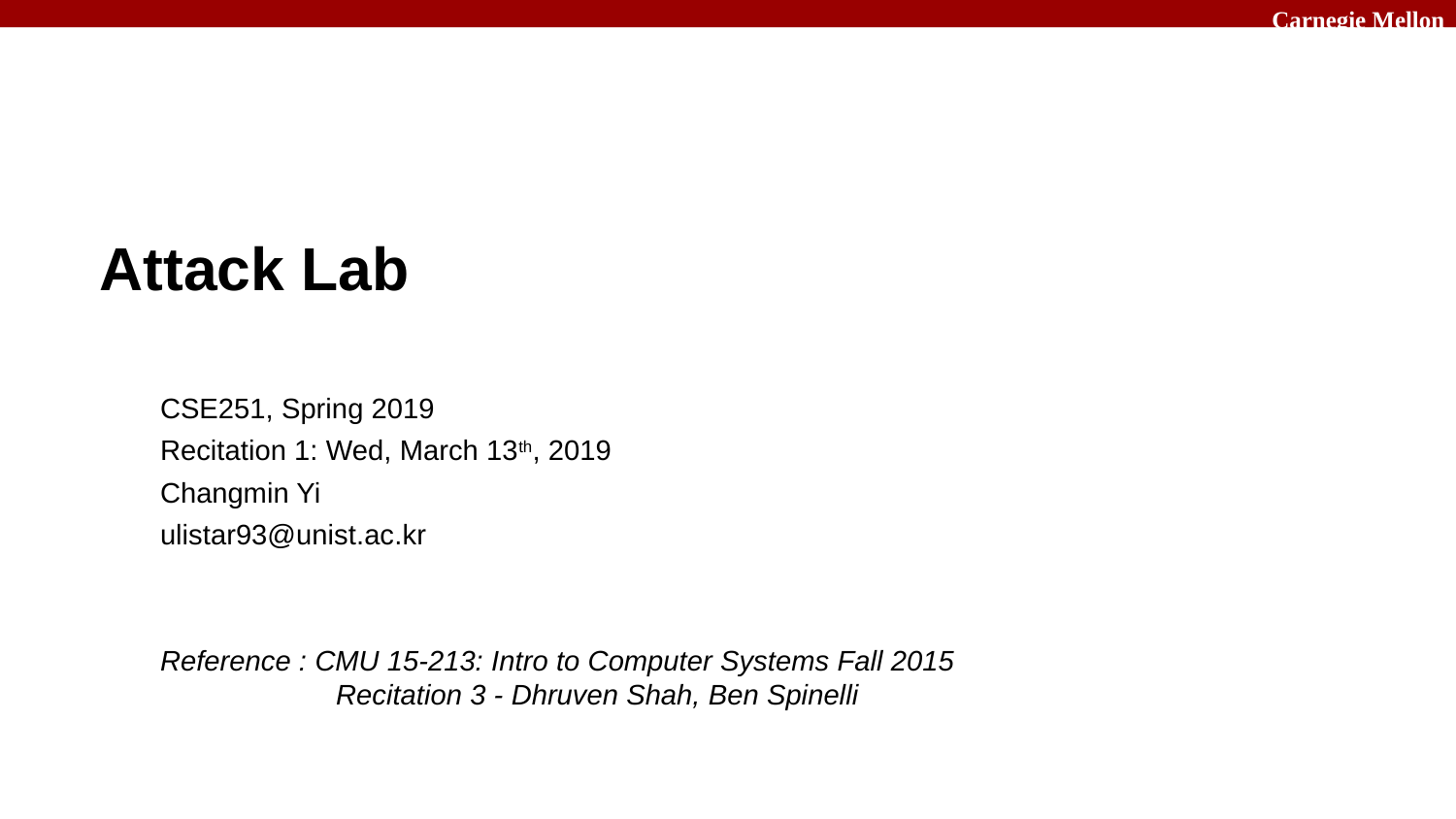

# Attack Lab
CSE251, Spring 2019
Recitation 1: Wed, March 13th, 2019
Changmin Yi
ulistar93@unist.ac.kr

Reference : CMU 15-213: Intro to Computer Systems Fall 2015
                      Recitation 3 - Dhruven Shah, Ben Spinelli